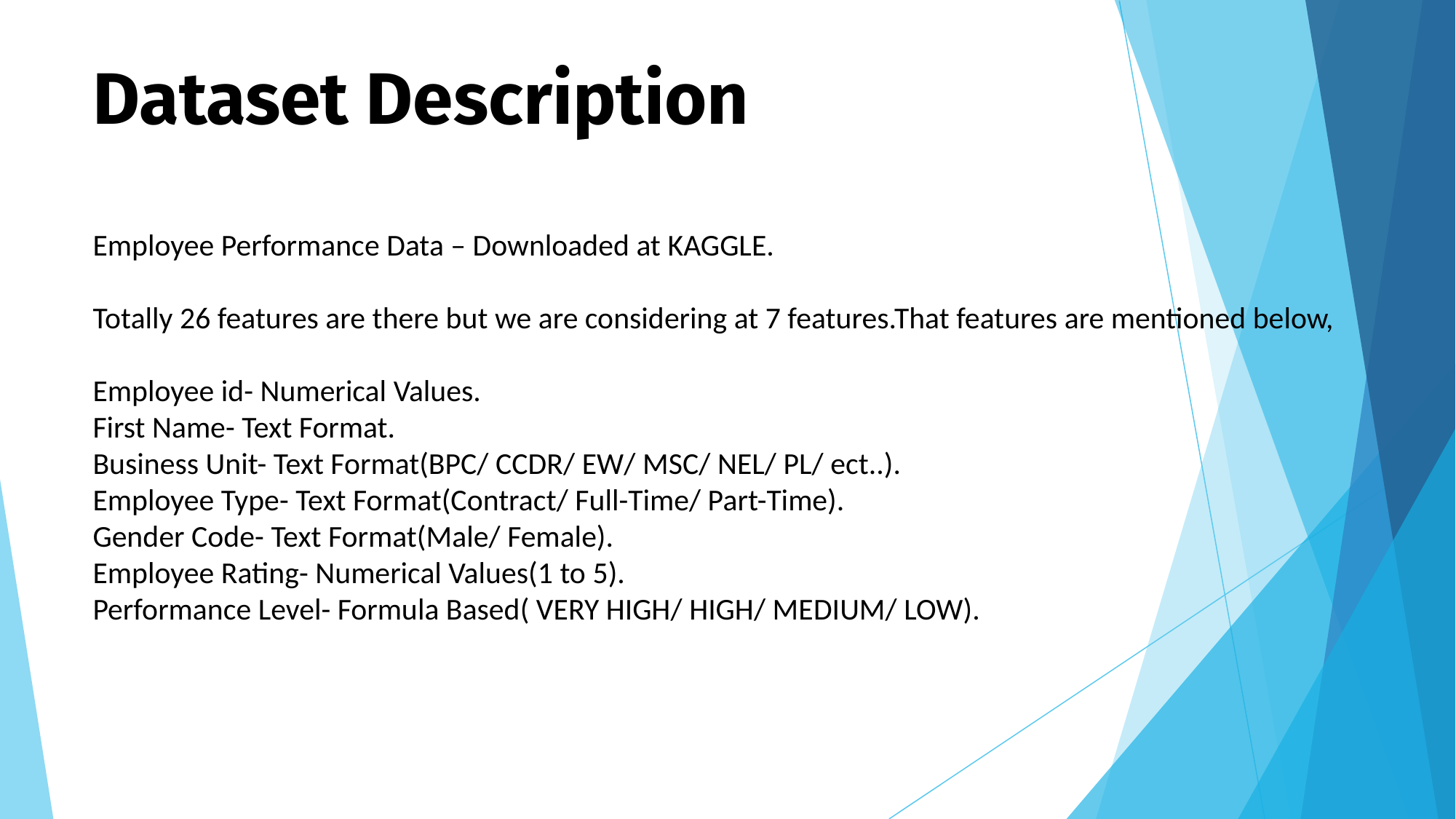

# Dataset Description Employee Performance Data – Downloaded at KAGGLE. Totally 26 features are there but we are considering at 7 features.That features are mentioned below, Employee id- Numerical Values. First Name- Text Format. Business Unit- Text Format(BPC/ CCDR/ EW/ MSC/ NEL/ PL/ ect..). Employee Type- Text Format(Contract/ Full-Time/ Part-Time). Gender Code- Text Format(Male/ Female). Employee Rating- Numerical Values(1 to 5). Performance Level- Formula Based( VERY HIGH/ HIGH/ MEDIUM/ LOW).